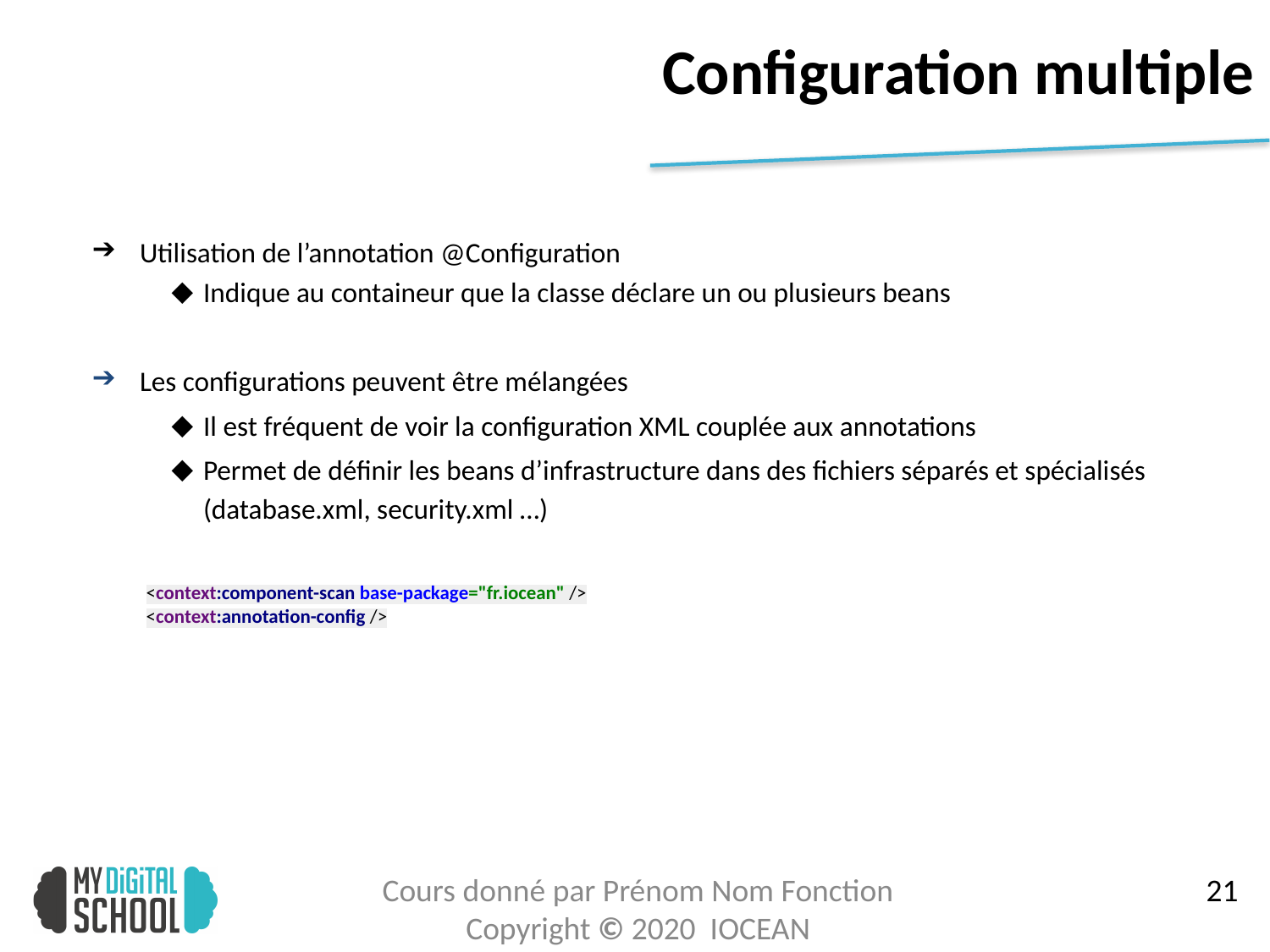

# Configuration multiple
Utilisation de l’annotation @Configuration
Indique au containeur que la classe déclare un ou plusieurs beans

Les configurations peuvent être mélangées
Il est fréquent de voir la configuration XML couplée aux annotations
Permet de définir les beans d’infrastructure dans des fichiers séparés et spécialisés (database.xml, security.xml …)
<context:component-scan base-package="fr.iocean" />
<context:annotation-config />

21